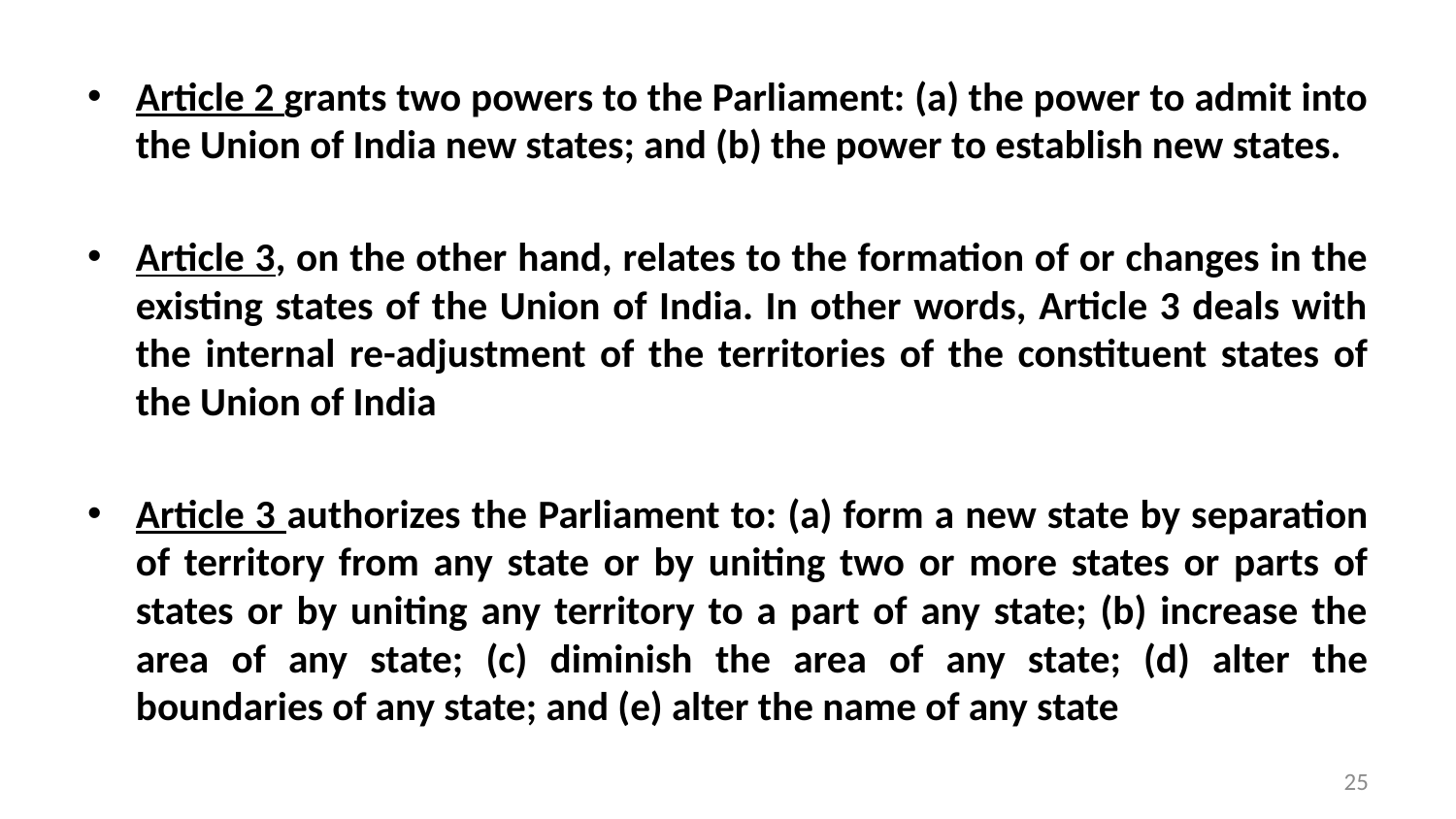

Article 2 grants two powers to the Parliament: (a) the power to admit into the Union of India new states; and (b) the power to establish new states.

Article 3, on the other hand, relates to the formation of or changes in the existing states of the Union of India. In other words, Article 3 deals with the internal re-adjustment of the territories of the constituent states of the Union of India

Article 3 authorizes the Parliament to: (a) form a new state by separation of territory from any state or by uniting two or more states or parts of states or by uniting any territory to a part of any state; (b) increase the area of any state; (c) diminish the area of any state; (d) alter the boundaries of any state; and (e) alter the name of any state
25